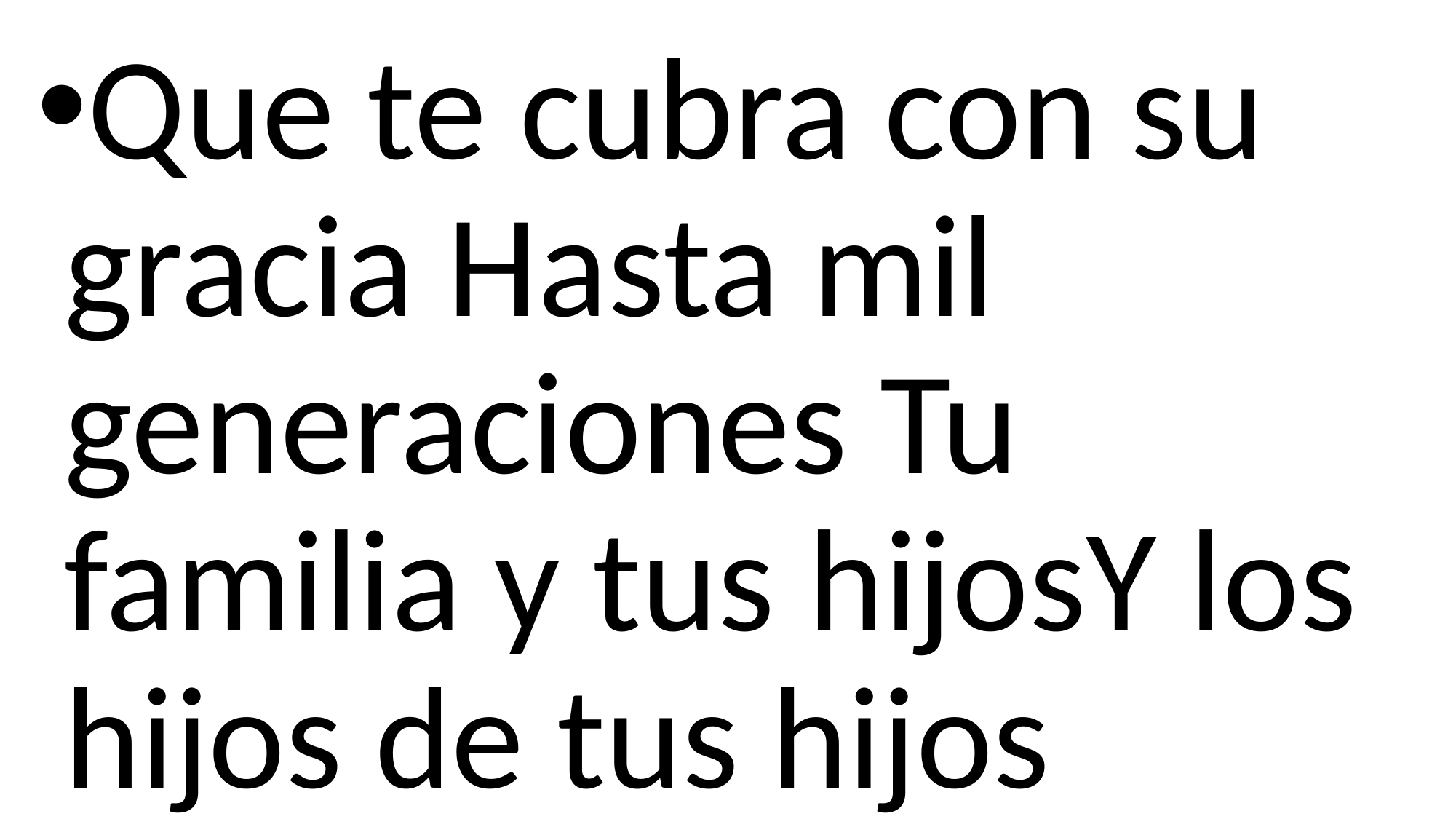

Que te cubra con su gracia Hasta mil generaciones Tu familia y tus hijosY los hijos de tus hijos